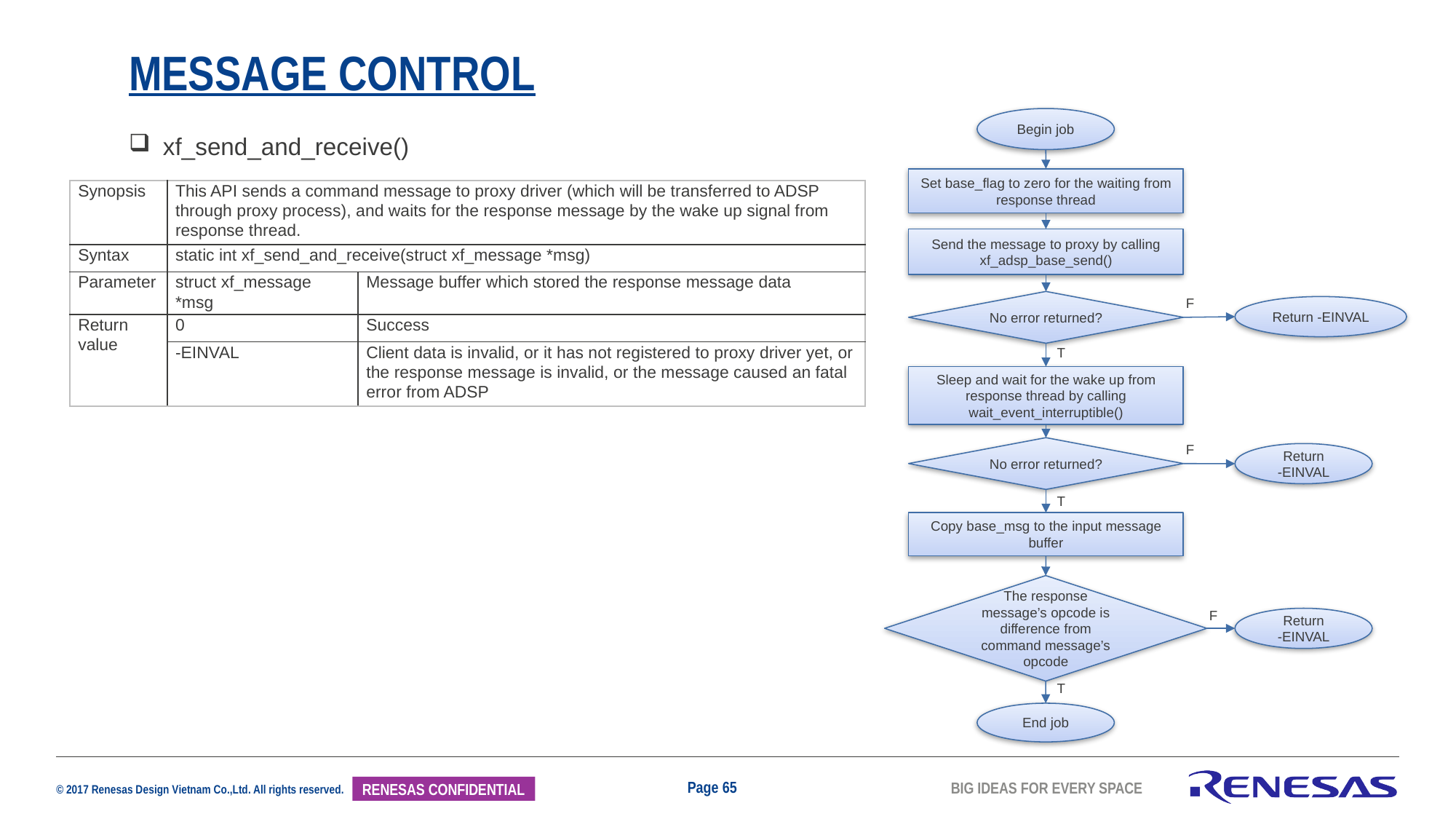

# Message Control
Begin job
xf_send_and_receive()
Set base_flag to zero for the waiting from response thread
| Synopsis | This API sends a command message to proxy driver (which will be transferred to ADSP through proxy process), and waits for the response message by the wake up signal from response thread. |  |
| --- | --- | --- |
| Syntax | static int xf\_send\_and\_receive(struct xf\_message \*msg) |  |
| Parameter | struct xf\_message \*msg | Message buffer which stored the response message data |
| Return value | 0 | Success |
|  | -EINVAL | Client data is invalid, or it has not registered to proxy driver yet, or the response message is invalid, or the message caused an fatal error from ADSP |
Send the message to proxy by calling xf_adsp_base_send()
F
No error returned?
Return -EINVAL
T
Sleep and wait for the wake up from response thread by calling wait_event_interruptible()
F
No error returned?
Return
-EINVAL
T
Copy base_msg to the input message buffer
The response message’s opcode is difference from command message’s opcode
F
Return
-EINVAL
T
End job
Page 65